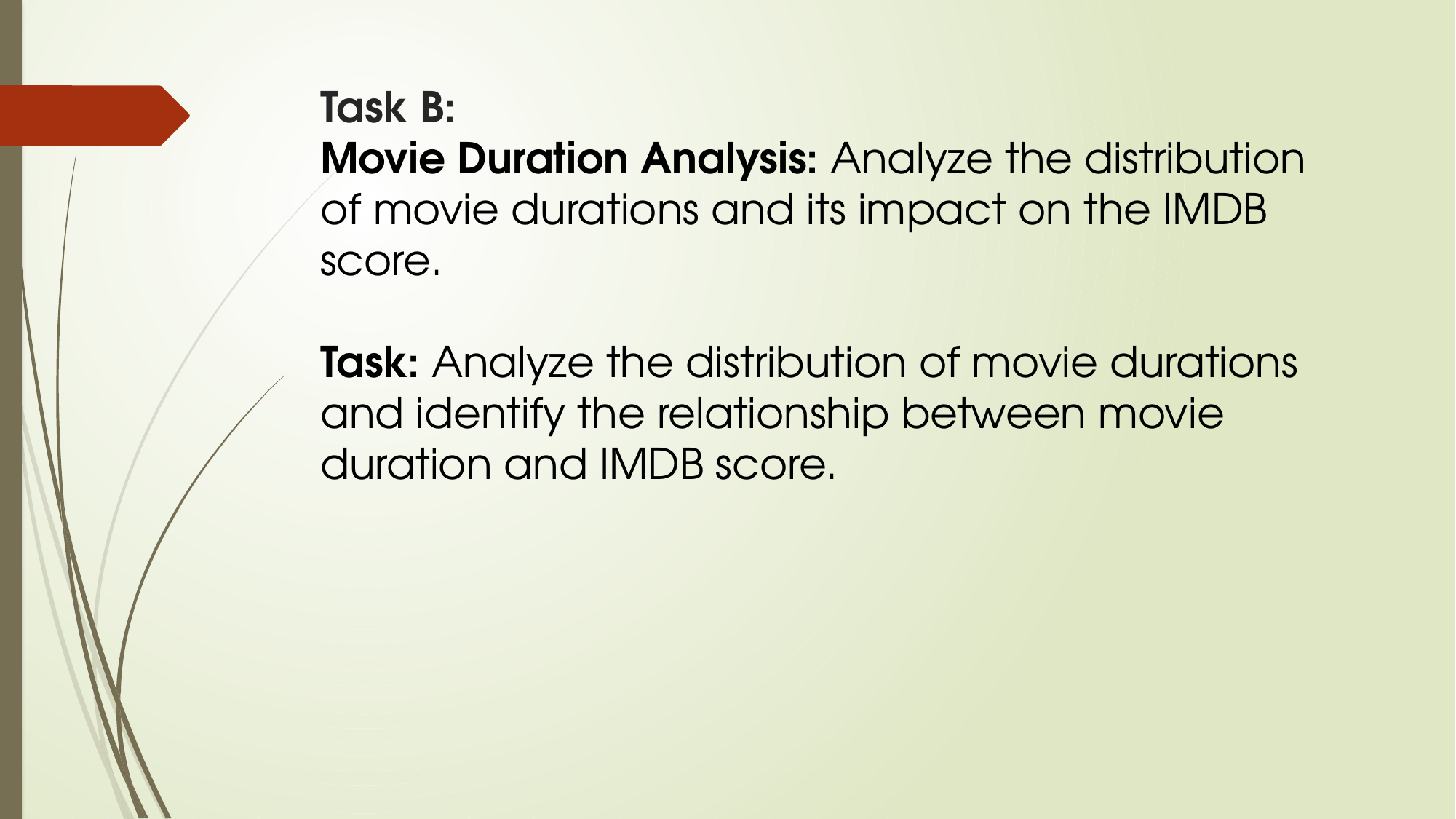

# Task B:   Movie Duration Analysis: Analyze the distribution of movie durations and its impact on the IMDB score. Task: Analyze the distribution of movie durations and identify the relationship between movie duration and IMDB score.